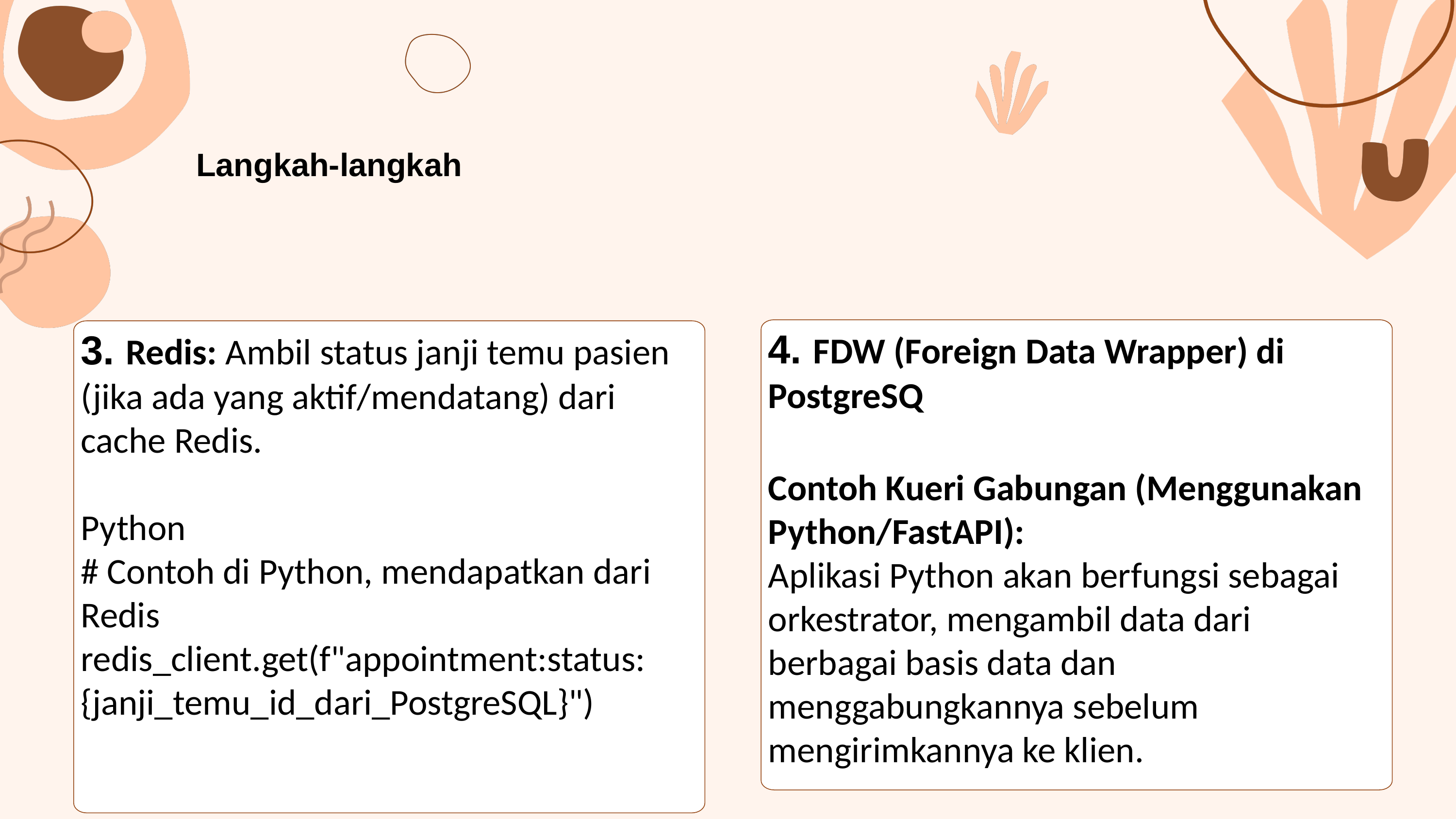

Langkah-langkah

3. Redis: Ambil status janji temu pasien (jika ada yang aktif/mendatang) dari cache Redis.

Python
# Contoh di Python, mendapatkan dari Redis
redis_client.get(f"appointment:status:{janji_temu_id_dari_PostgreSQL}")

4. FDW (Foreign Data Wrapper) di PostgreSQ

Contoh Kueri Gabungan (Menggunakan Python/FastAPI):
Aplikasi Python akan berfungsi sebagai orkestrator, mengambil data dari
berbagai basis data dan menggabungkannya sebelum mengirimkannya ke klien.